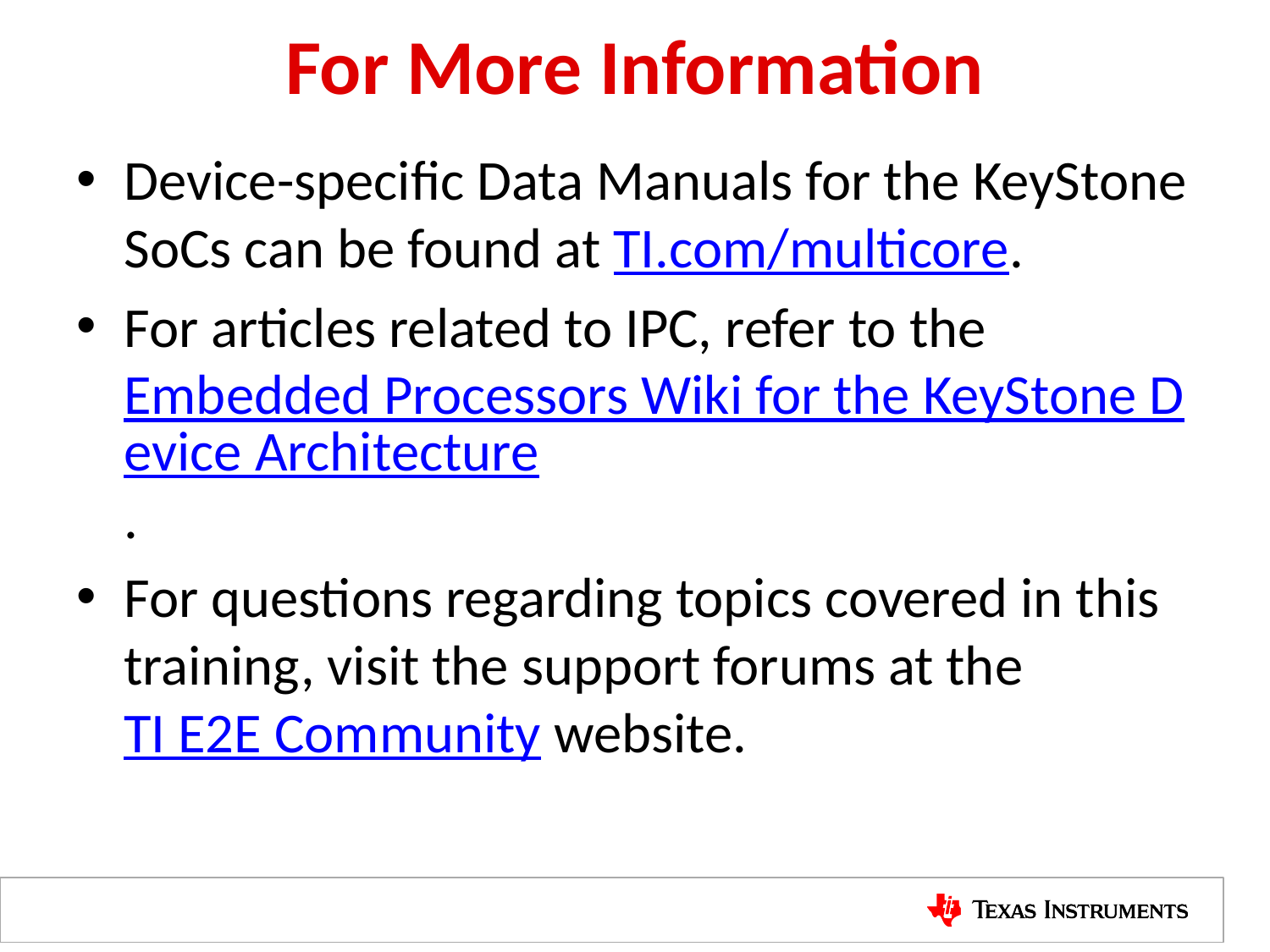

# For More Information
Device-specific Data Manuals for the KeyStone SoCs can be found at TI.com/multicore.
For articles related to IPC, refer to the Embedded Processors Wiki for the KeyStone Device Architecture.
For questions regarding topics covered in this training, visit the support forums at the
TI E2E Community website.